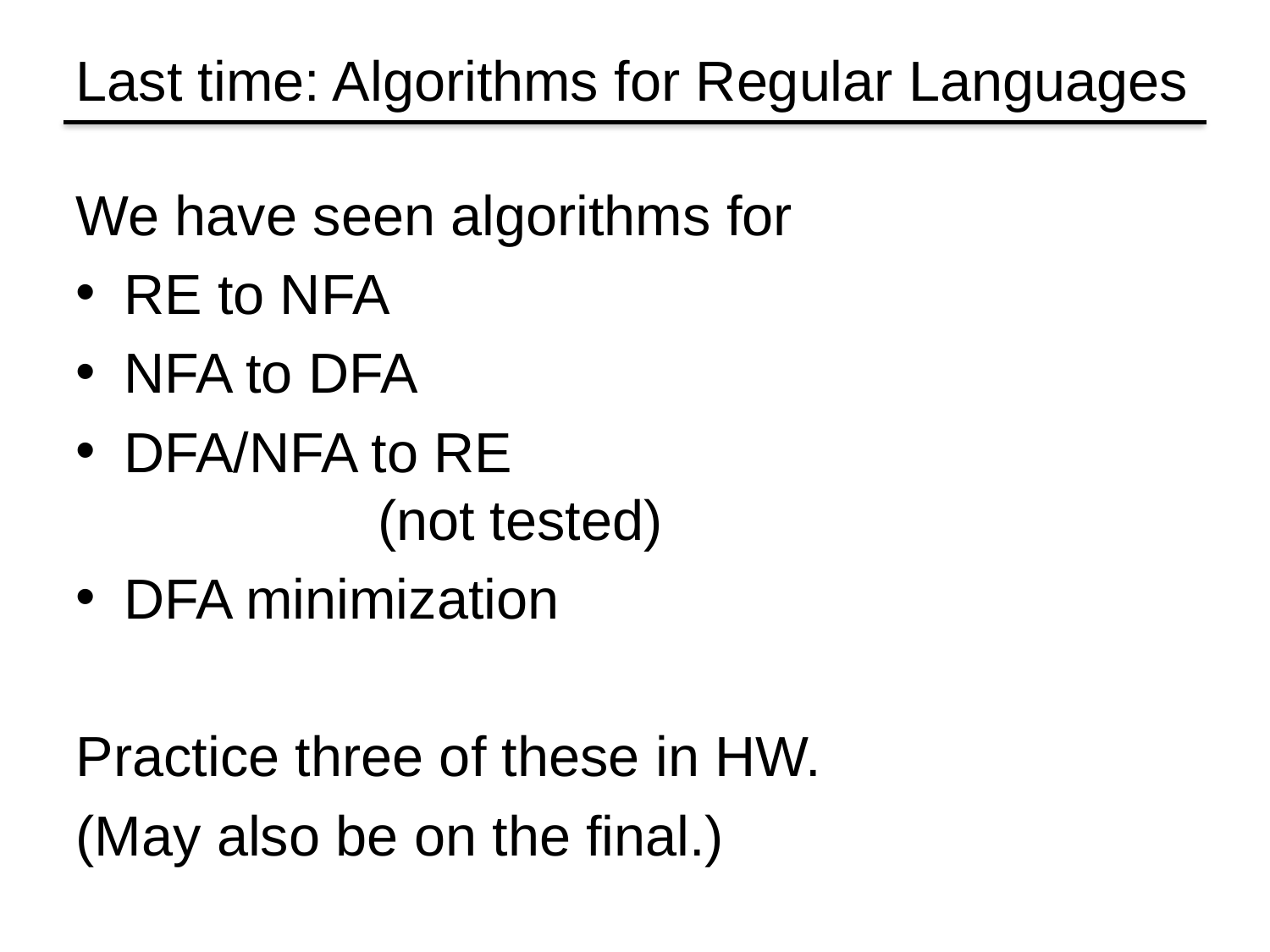

# Last time: Algorithms for Regular Languages
We have seen algorithms for
RE to NFA
NFA to DFA
DFA/NFA to RE							(not tested)
DFA minimization

Practice three of these in HW.
(May also be on the final.)